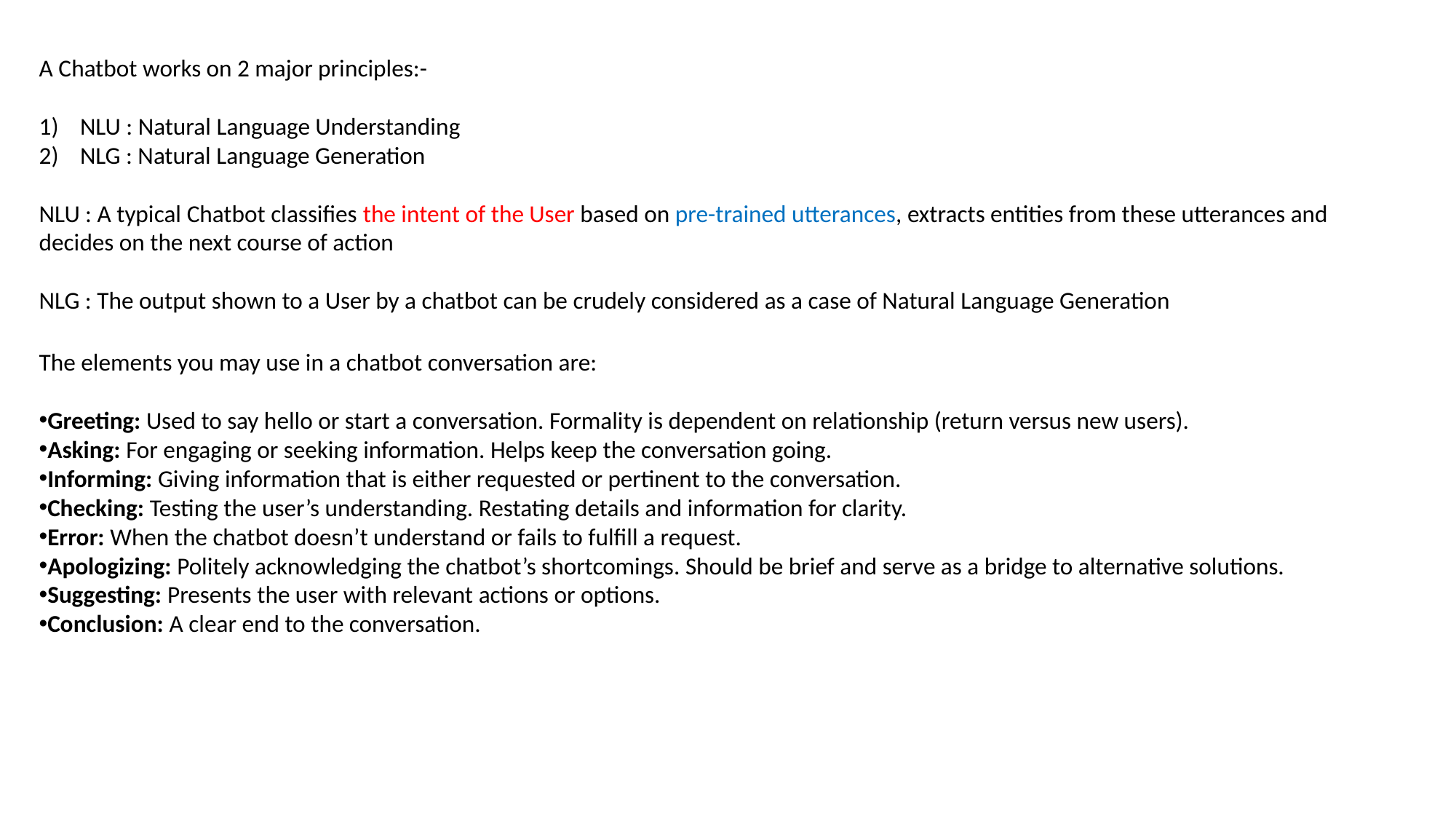

A Chatbot works on 2 major principles:-

NLU : Natural Language Understanding
NLG : Natural Language Generation

NLU : A typical Chatbot classifies the intent of the User based on pre-trained utterances, extracts entities from these utterances and decides on the next course of action

NLG : The output shown to a User by a chatbot can be crudely considered as a case of Natural Language Generation

The elements you may use in a chatbot conversation are:

Greeting: Used to say hello or start a conversation. Formality is dependent on relationship (return versus new users).
Asking: For engaging or seeking information. Helps keep the conversation going.
Informing: Giving information that is either requested or pertinent to the conversation.
Checking: Testing the user’s understanding. Restating details and information for clarity.
Error: When the chatbot doesn’t understand or fails to fulfill a request.
Apologizing: Politely acknowledging the chatbot’s shortcomings. Should be brief and serve as a bridge to alternative solutions.
Suggesting: Presents the user with relevant actions or options.
Conclusion: A clear end to the conversation.